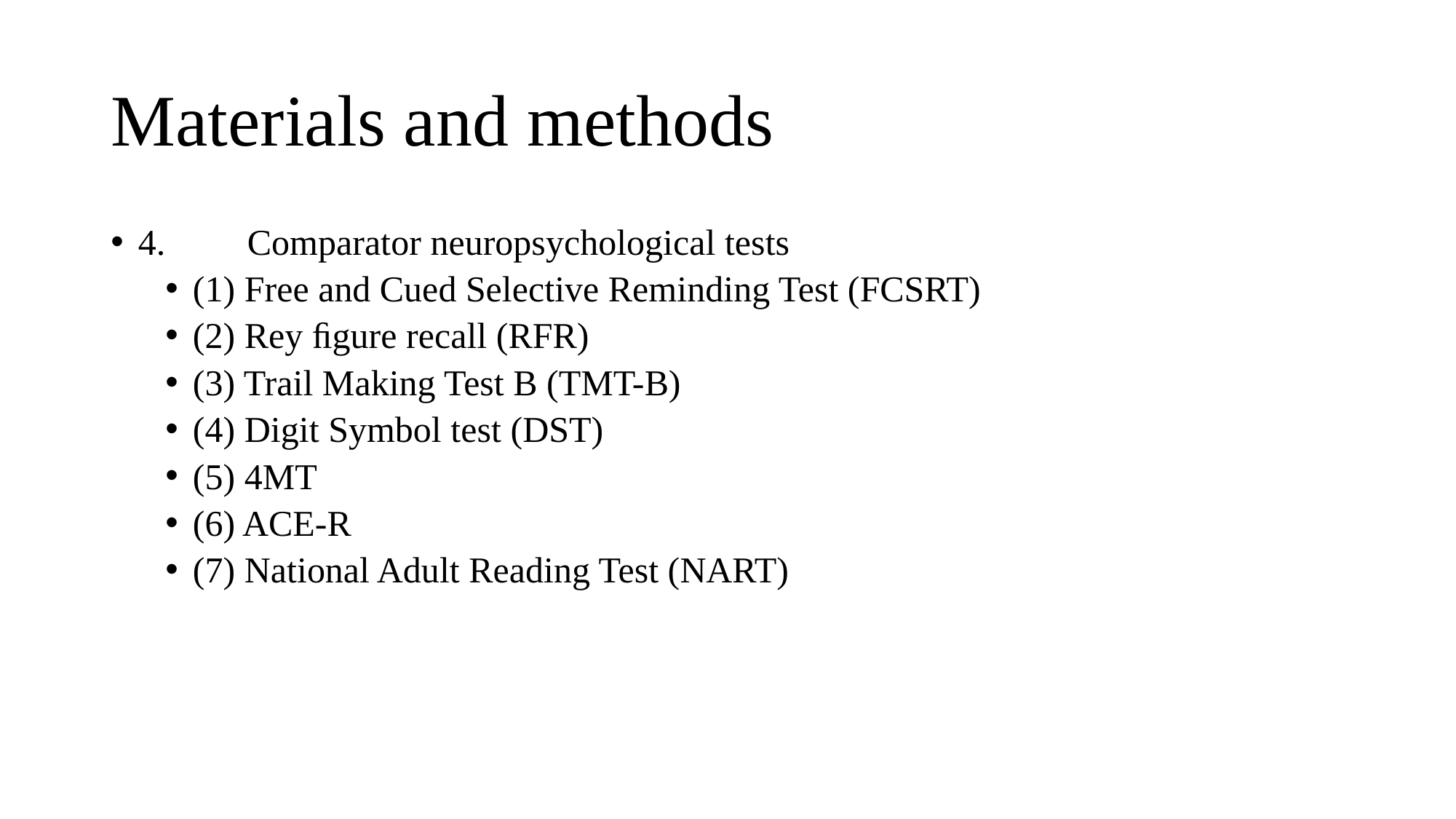

# Materials and methods
4.	Comparator neuropsychological tests
(1) Free and Cued Selective Reminding Test (FCSRT)
(2) Rey ﬁgure recall (RFR)
(3) Trail Making Test B (TMT-B)
(4) Digit Symbol test (DST)
(5) 4MT
(6) ACE-R
(7) National Adult Reading Test (NART)